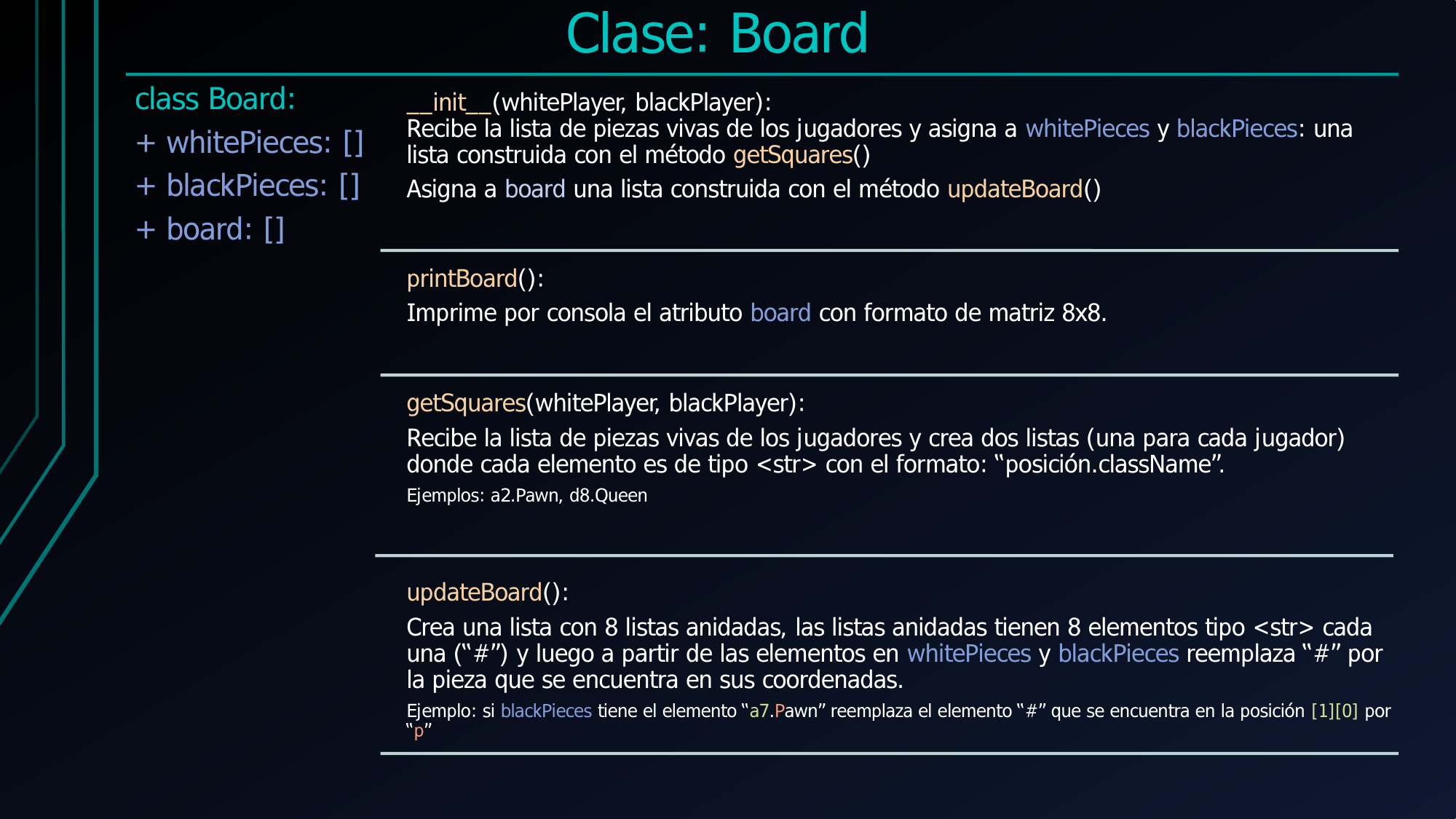

# Clase: Board
class Board:
+ whitePieces: []
+ blackPieces: []
+ board: []
__init__(whitePlayer, blackPlayer):
Recibe la lista de piezas vivas de los jugadores y asigna a whitePieces y blackPieces: una lista construida con el método getSquares()
Asigna a board una lista construida con el método updateBoard()
printBoard():
Imprime por consola el atributo board con formato de matriz 8x8.
getSquares(whitePlayer, blackPlayer):
Recibe la lista de piezas vivas de los jugadores y crea dos listas (una para cada jugador) donde cada elemento es de tipo <str> con el formato: “posición.className”.
Ejemplos: a2.Pawn, d8.Queen
updateBoard():
Crea una lista con 8 listas anidadas, las listas anidadas tienen 8 elementos tipo <str> cada una (“#”) y luego a partir de las elementos en whitePieces y blackPieces reemplaza “#” por la pieza que se encuentra en sus coordenadas.
Ejemplo: si blackPieces tiene el elemento “a7.Pawn” reemplaza el elemento “#” que se encuentra en la posición [1][0] por “p”